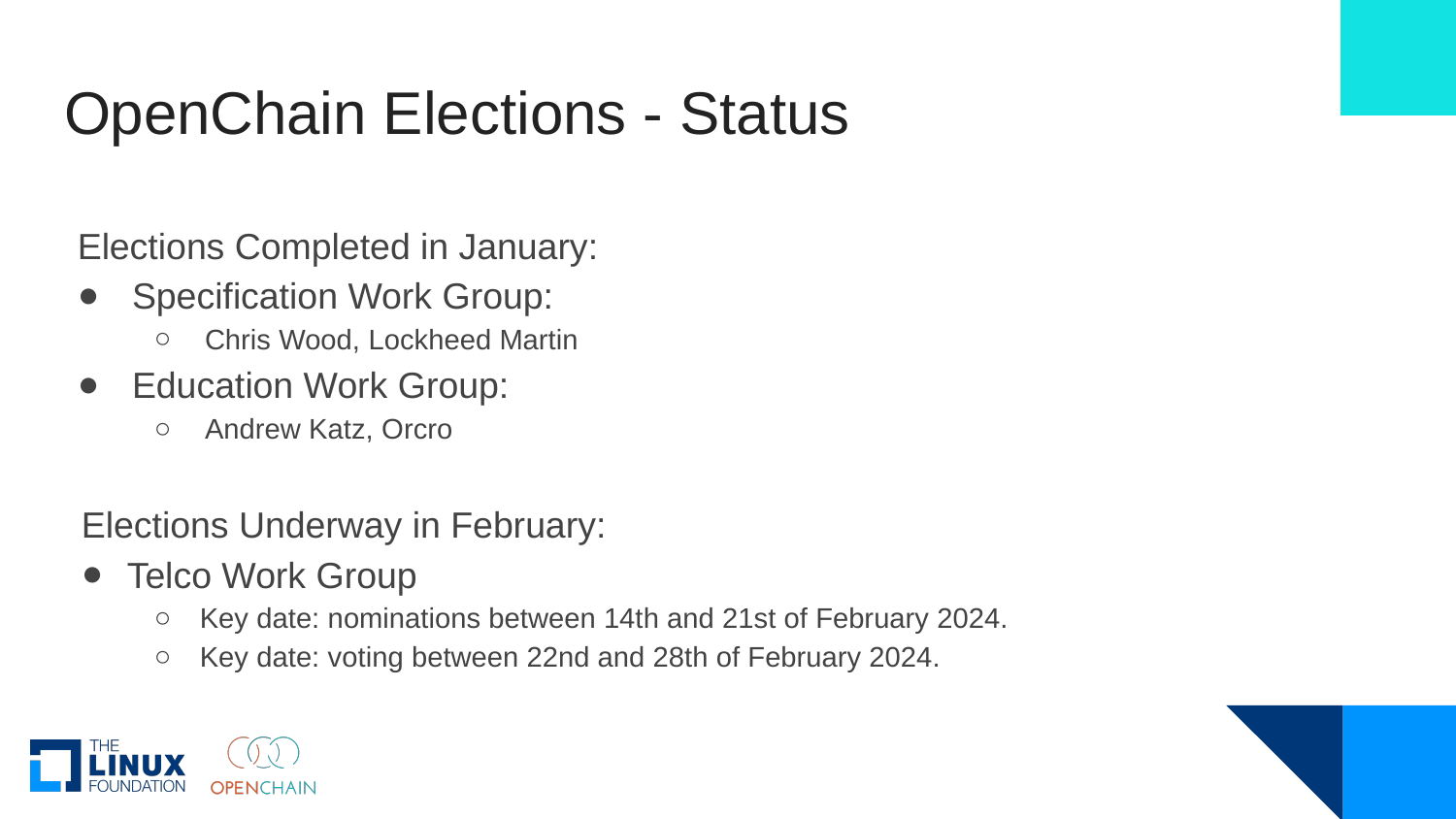

# OpenChain Elections - Status
Elections Completed in January:
Specification Work Group:
Chris Wood, Lockheed Martin
Education Work Group:
Andrew Katz, Orcro

Elections Underway in February:
Telco Work Group
Key date: nominations between 14th and 21st of February 2024.
Key date: voting between 22nd and 28th of February 2024.